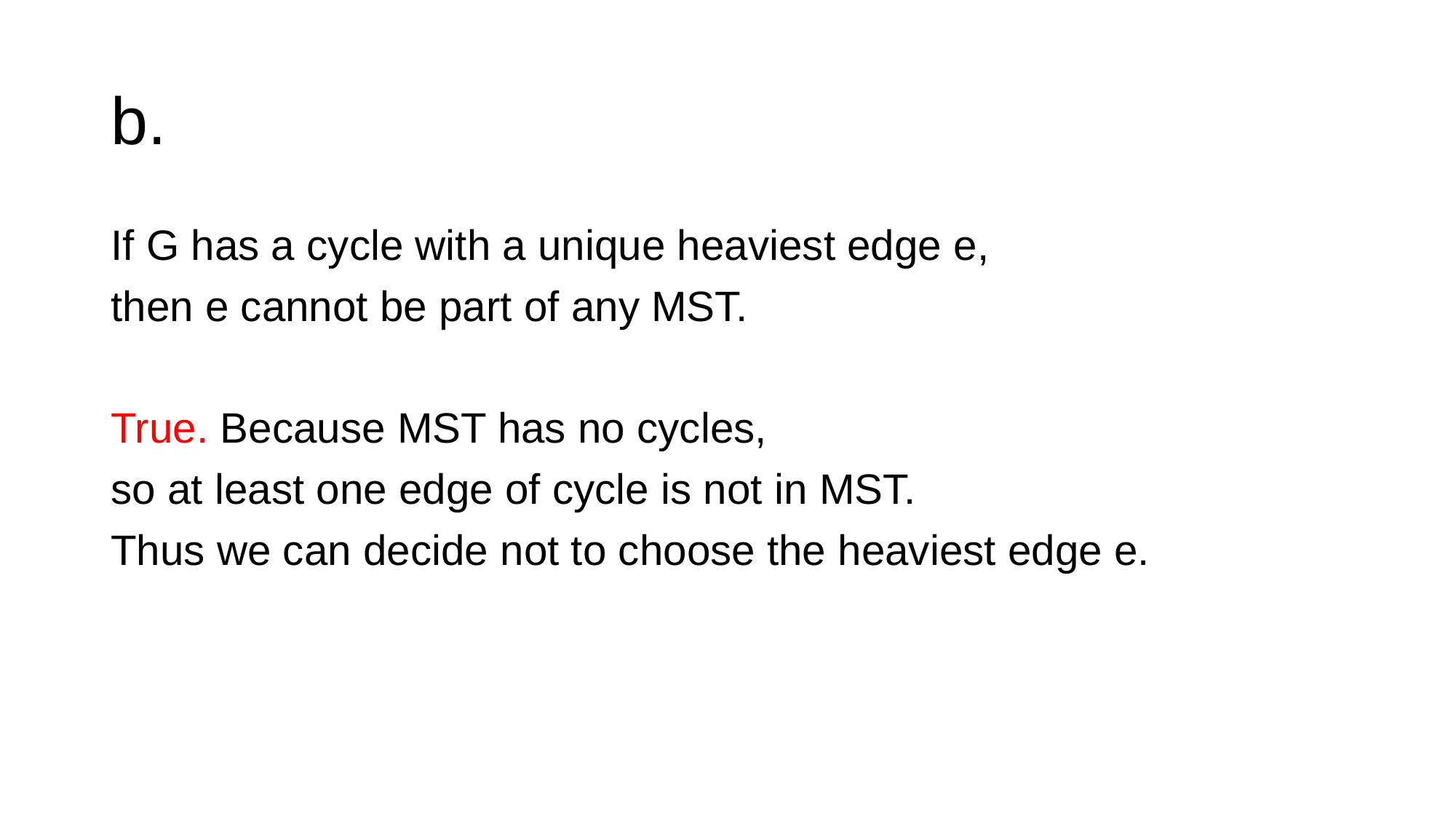

# b.
If G has a cycle with a unique heaviest edge e,
then e cannot be part of any MST.

True. Because MST has no cycles,
so at least one edge of cycle is not in MST.
Thus we can decide not to choose the heaviest edge e.